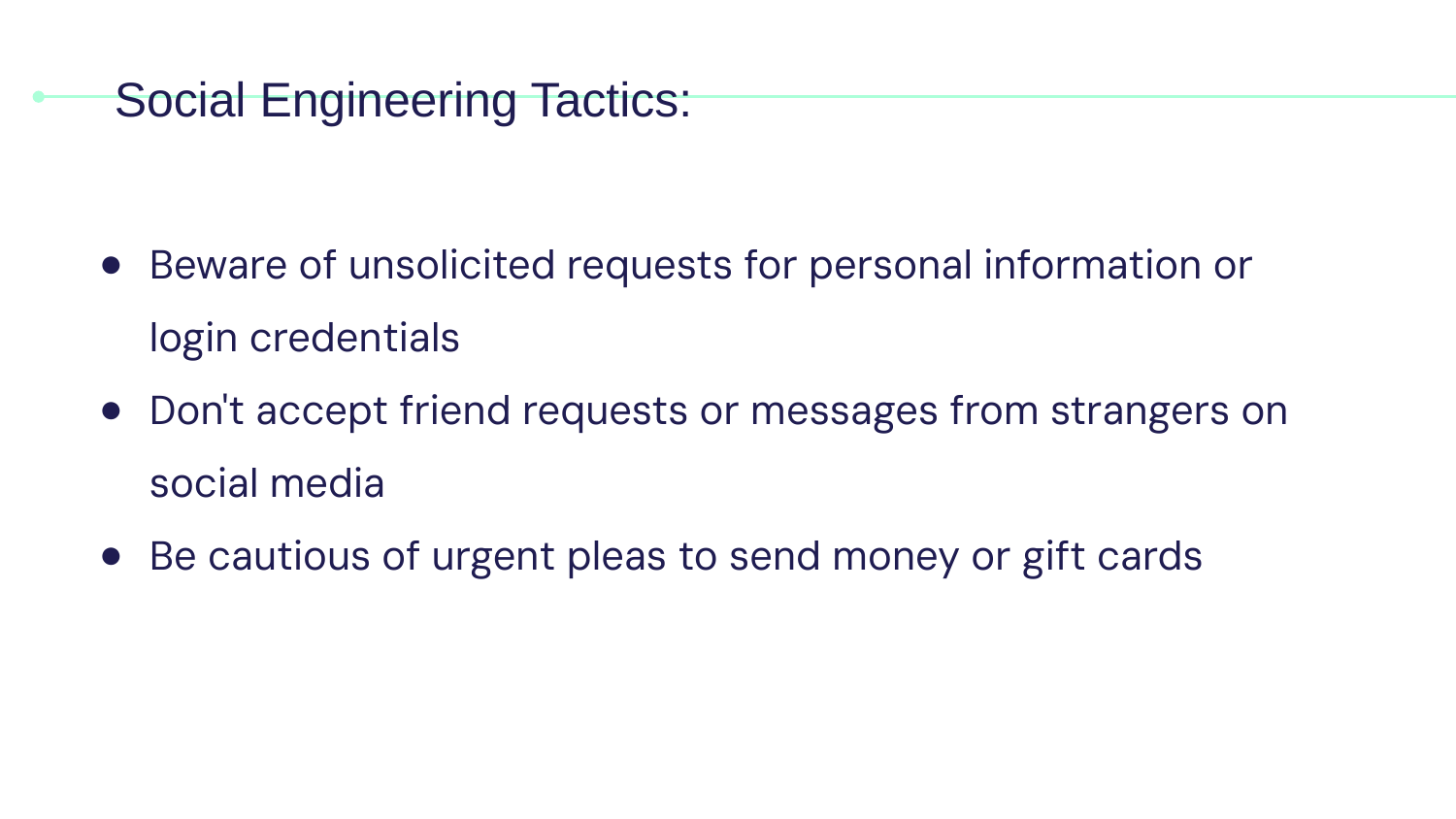

# Social Engineering Tactics:
Beware of unsolicited requests for personal information or login credentials
Don't accept friend requests or messages from strangers on social media
Be cautious of urgent pleas to send money or gift cards